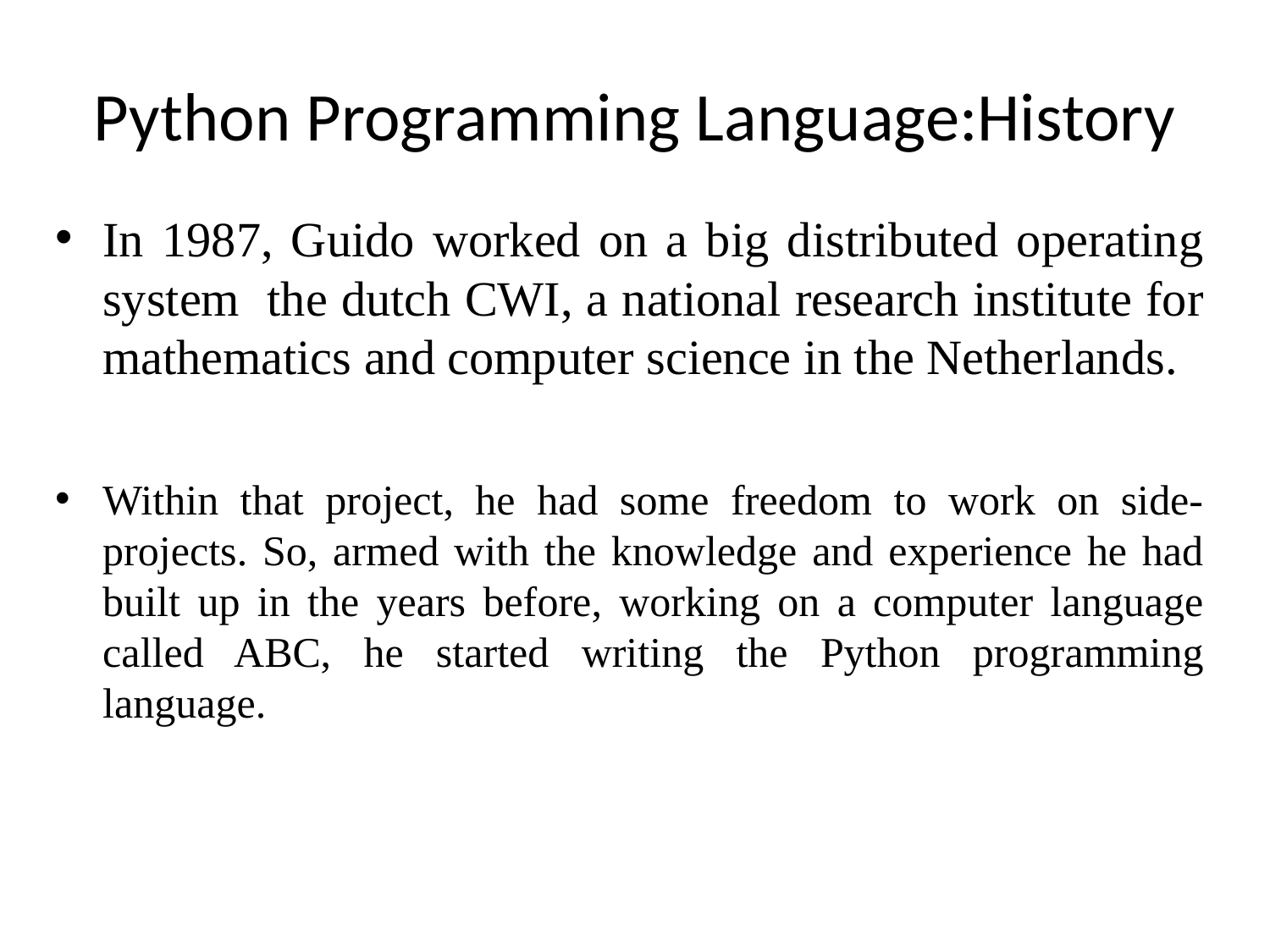

# Python Programming Language:History
In 1987, Guido worked on a big distributed operating system  the dutch CWI, a national research institute for mathematics and computer science in the Netherlands.

Within that project, he had some freedom to work on side-projects. So, armed with the knowledge and experience he had built up in the years before, working on a computer language called ABC, he started writing the Python programming language.